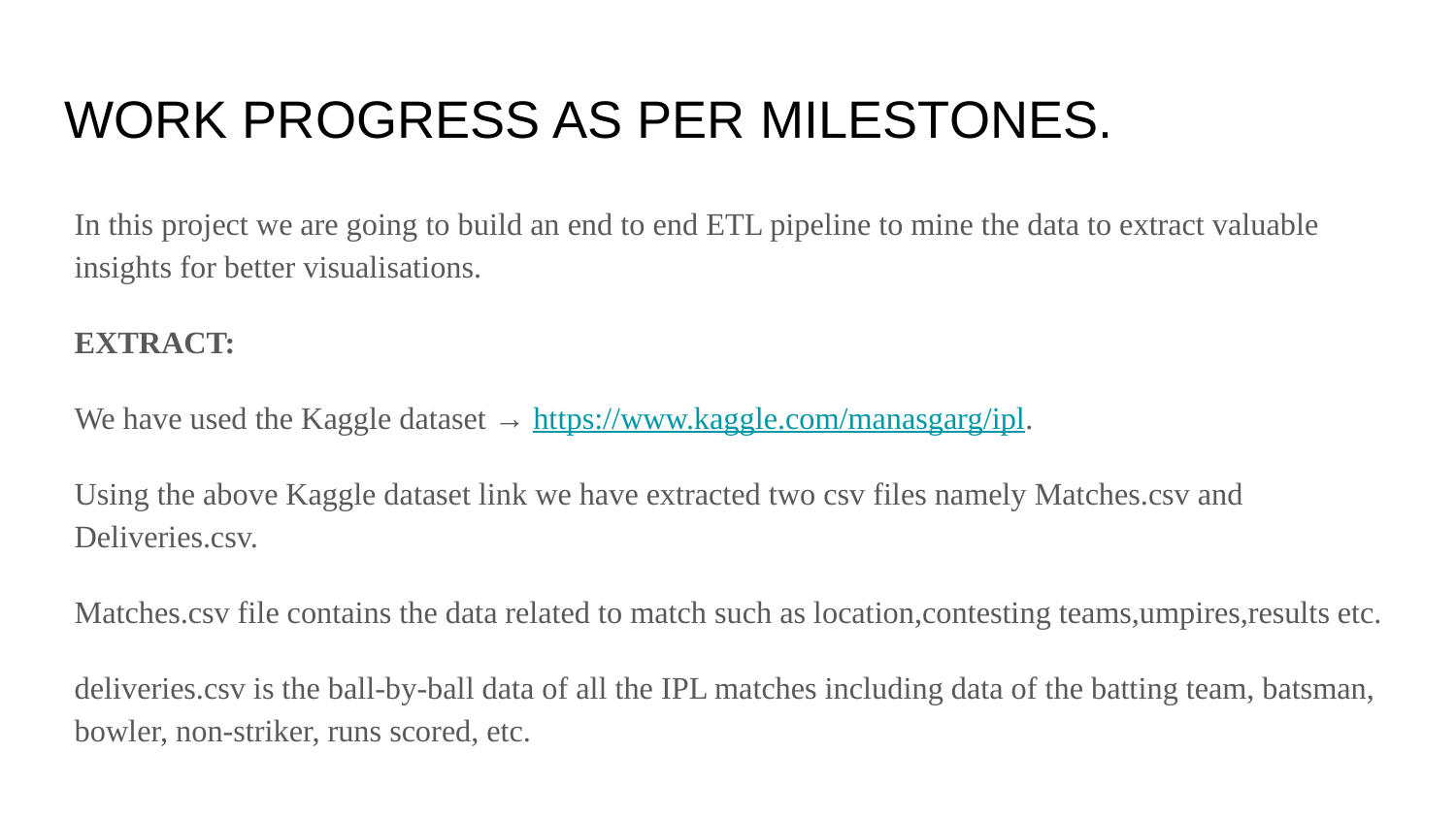

# WORK PROGRESS AS PER MILESTONES.
In this project we are going to build an end to end ETL pipeline to mine the data to extract valuable insights for better visualisations.
EXTRACT:
We have used the Kaggle dataset → https://www.kaggle.com/manasgarg/ipl.
Using the above Kaggle dataset link we have extracted two csv files namely Matches.csv and Deliveries.csv.
Matches.csv file contains the data related to match such as location,contesting teams,umpires,results etc.
deliveries.csv is the ball-by-ball data of all the IPL matches including data of the batting team, batsman, bowler, non-striker, runs scored, etc.